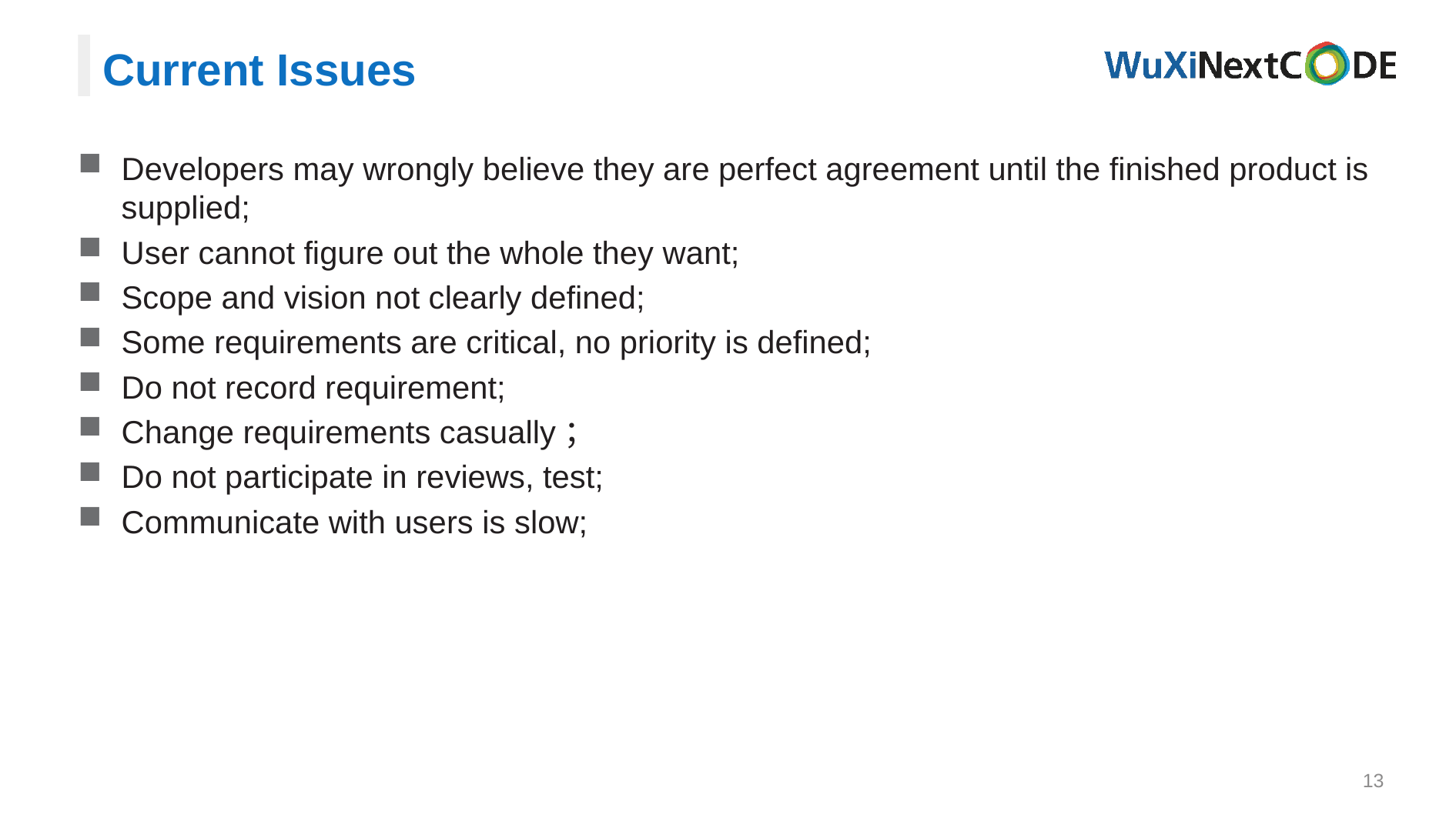

Current Issues

Developers may wrongly believe they are perfect agreement until the finished product is supplied;
User cannot figure out the whole they want;
Scope and vision not clearly defined;
Some requirements are critical, no priority is defined;
Do not record requirement;
Change requirements casually；
Do not participate in reviews, test;
Communicate with users is slow;

13